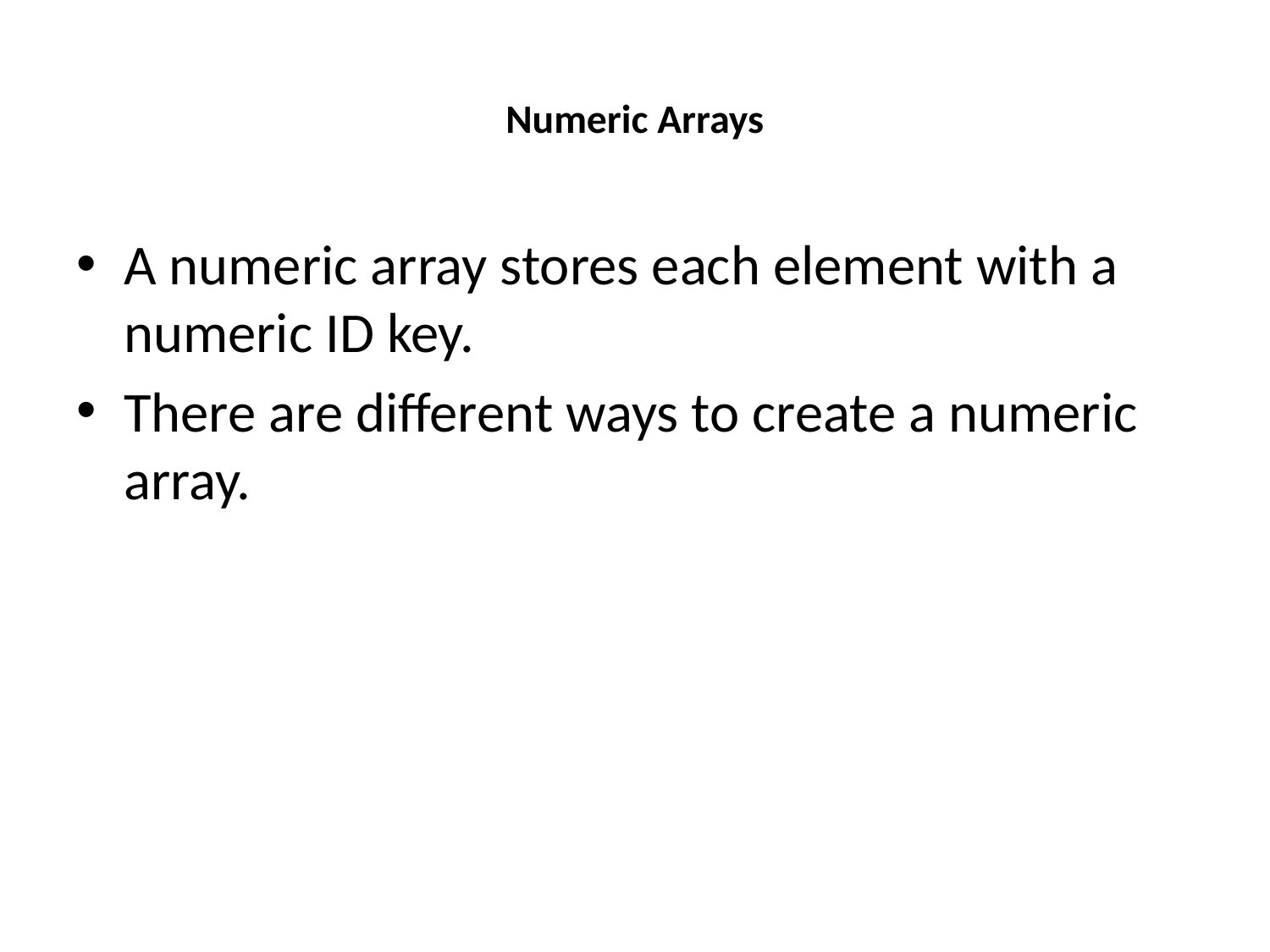

# Numeric Arrays
A numeric array stores each element with a numeric ID key.
There are different ways to create a numeric array.